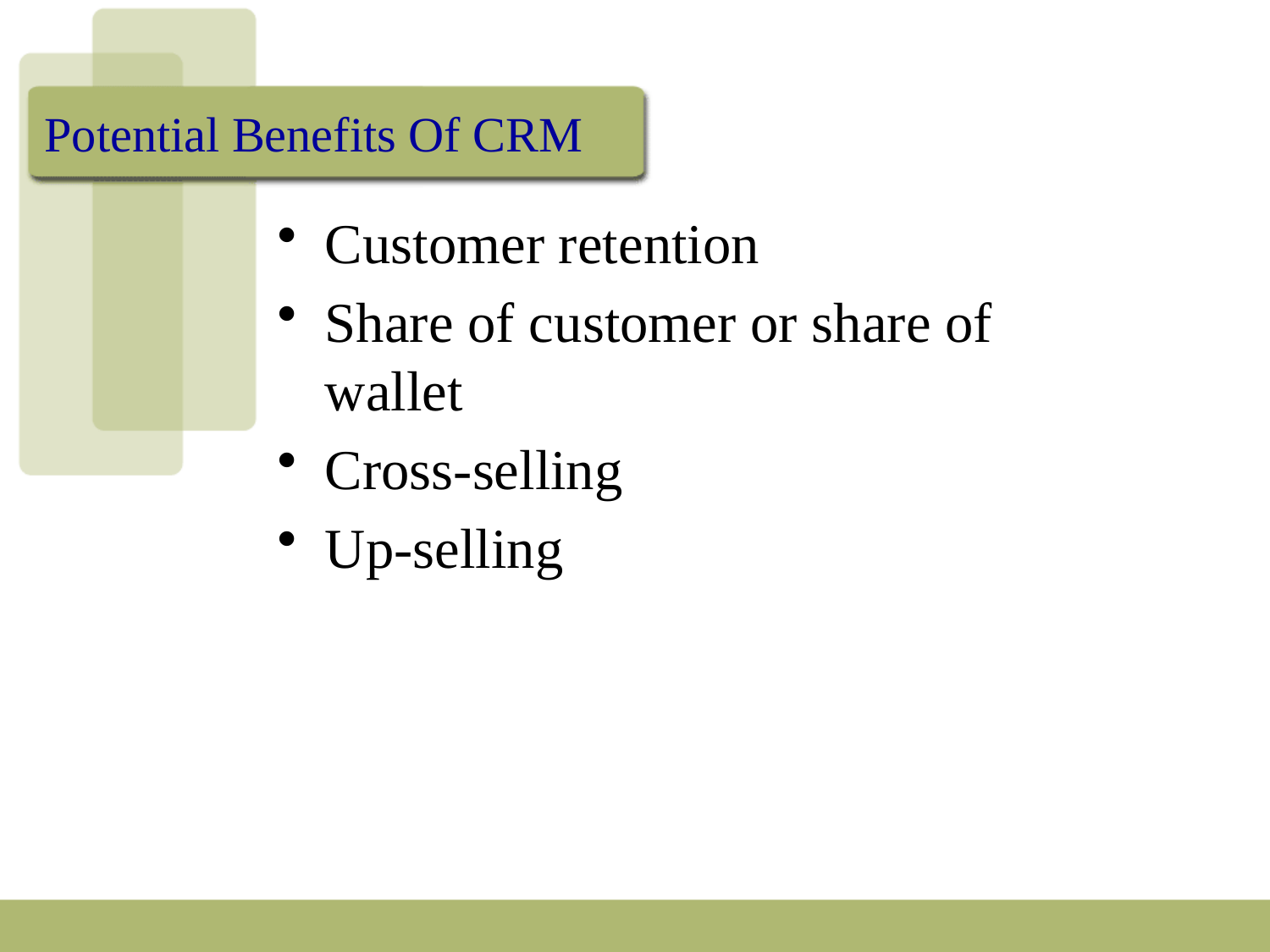

# Potential Benefits Of CRM
Customer retention
Share of customer or share of wallet
Cross-selling
Up-selling